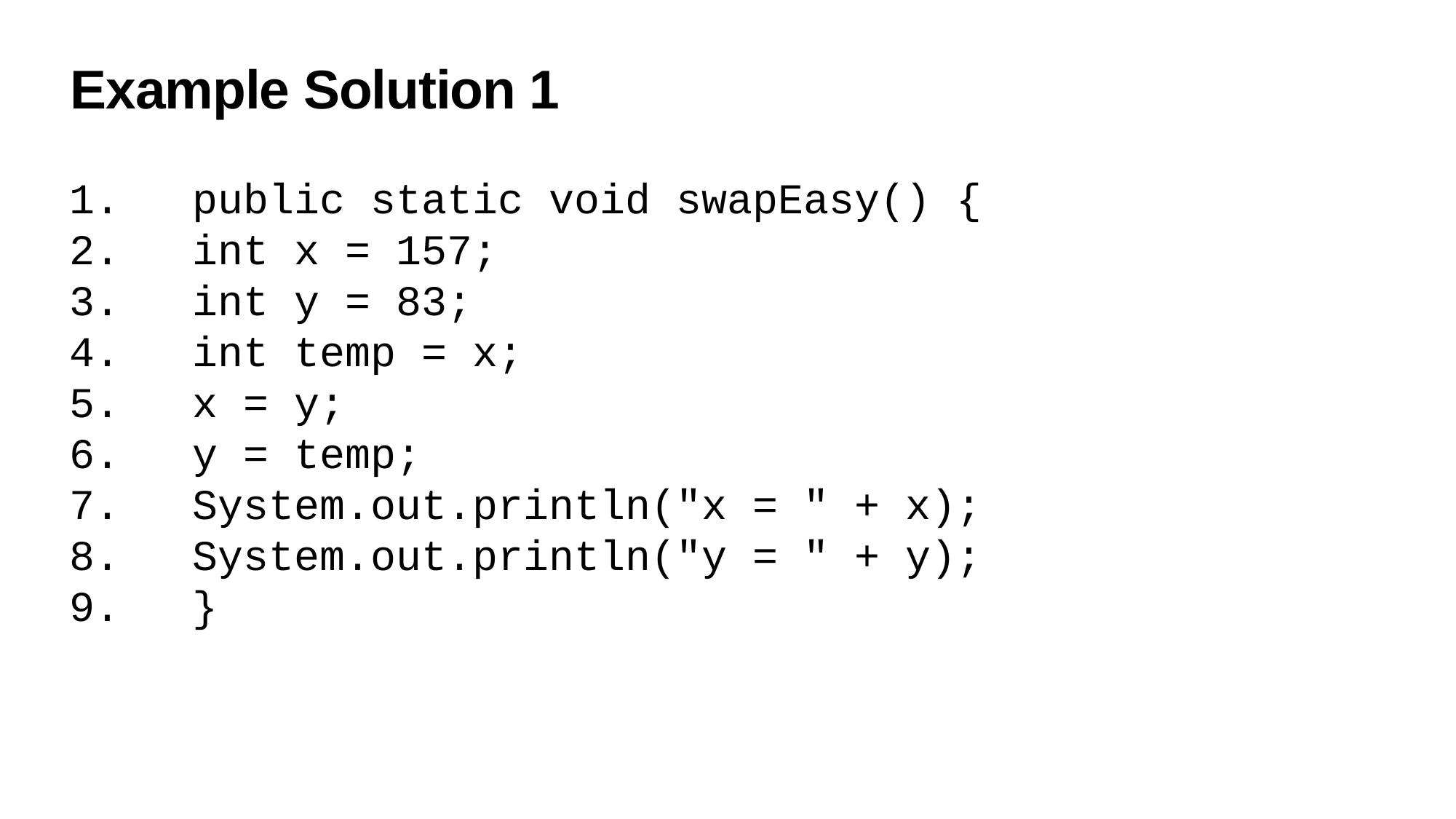

# Example Solution 1
public static void swapEasy() {
int x = 157;
int y = 83;
int temp = x;
x = y;
y = temp;
System.out.println("x = " + x);
System.out.println("y = " + y);
}